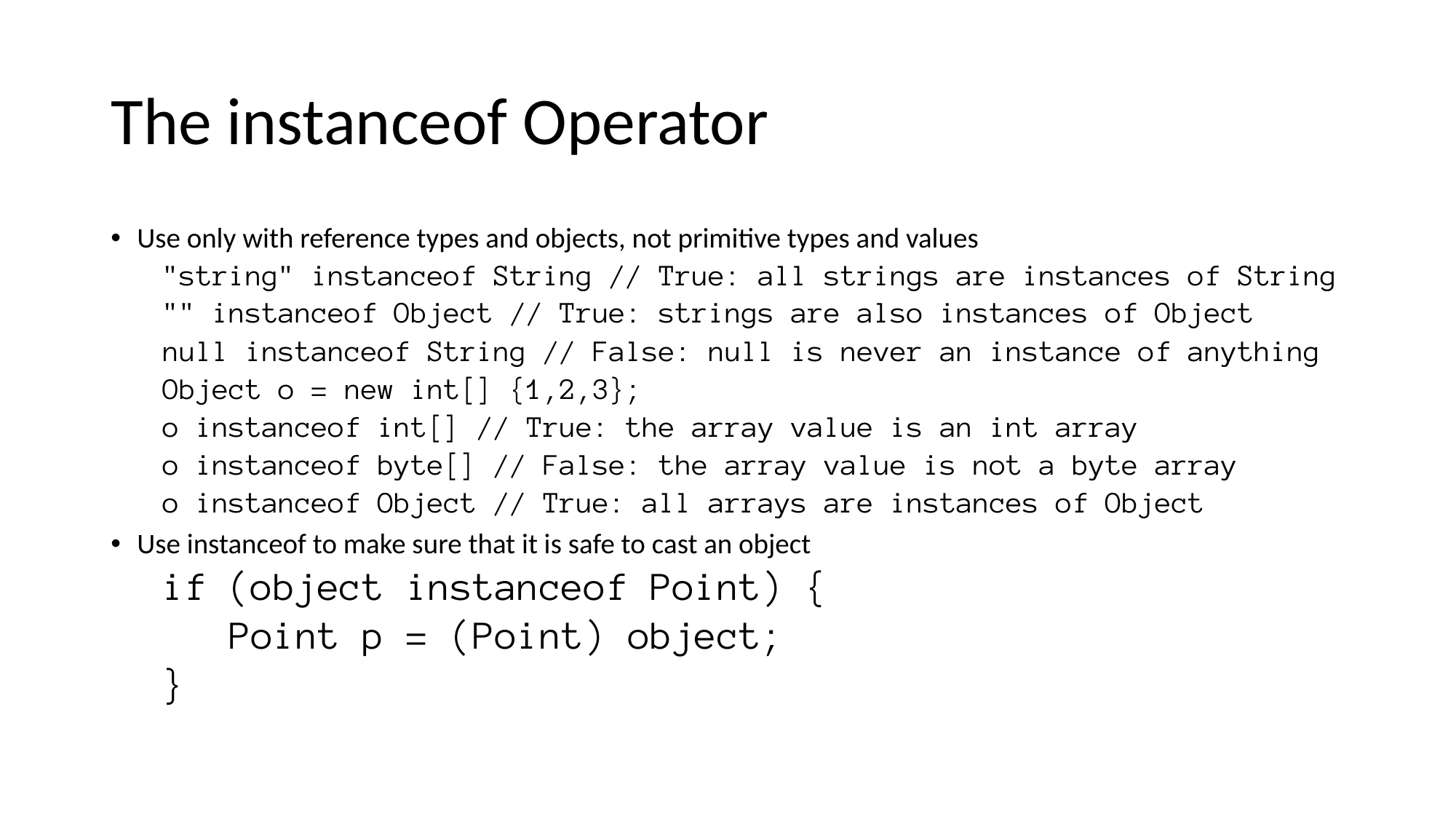

# The instanceof Operator
Use only with reference types and objects, not primitive types and values
"string" instanceof String // True: all strings are instances of String
"" instanceof Object // True: strings are also instances of Object
null instanceof String // False: null is never an instance of anything
Object o = new int[] {1,2,3};
o instanceof int[] // True: the array value is an int array
o instanceof byte[] // False: the array value is not a byte array
o instanceof Object // True: all arrays are instances of Object
Use instanceof to make sure that it is safe to cast an object
if (object instanceof Point) {
   Point p = (Point) object;
}